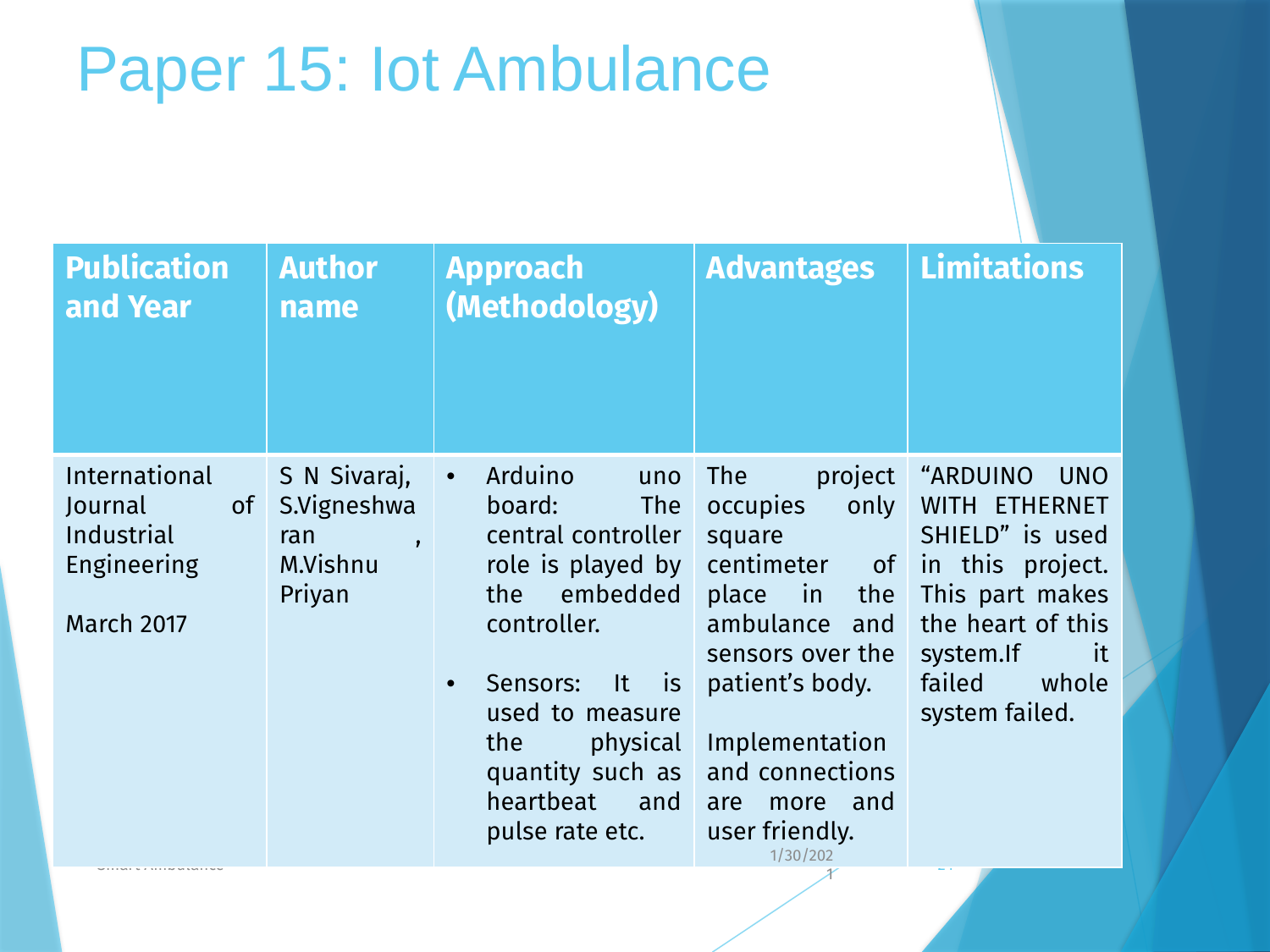

# Paper 15: Iot Ambulance
| Publication and Year | Author name | Approach (Methodology) | Advantages | Limitations |
| --- | --- | --- | --- | --- |
| International Journal of Industrial Engineering March 2017 | S N Sivaraj, S.Vigneshwaran , M.Vishnu Priyan | Arduino uno board: The central controller role is played by the embedded controller. Sensors: It is used to measure the physical quantity such as heartbeat and pulse rate etc. | The project occupies only square centimeter of place in the ambulance and sensors over the patient’s body. Implementation and connections are more and user friendly. | “ARDUINO UNO WITH ETHERNET SHIELD” is used in this project. This part makes the heart of this system.If it failed whole system failed. |
Smart Ambulance
1/30/2021
24